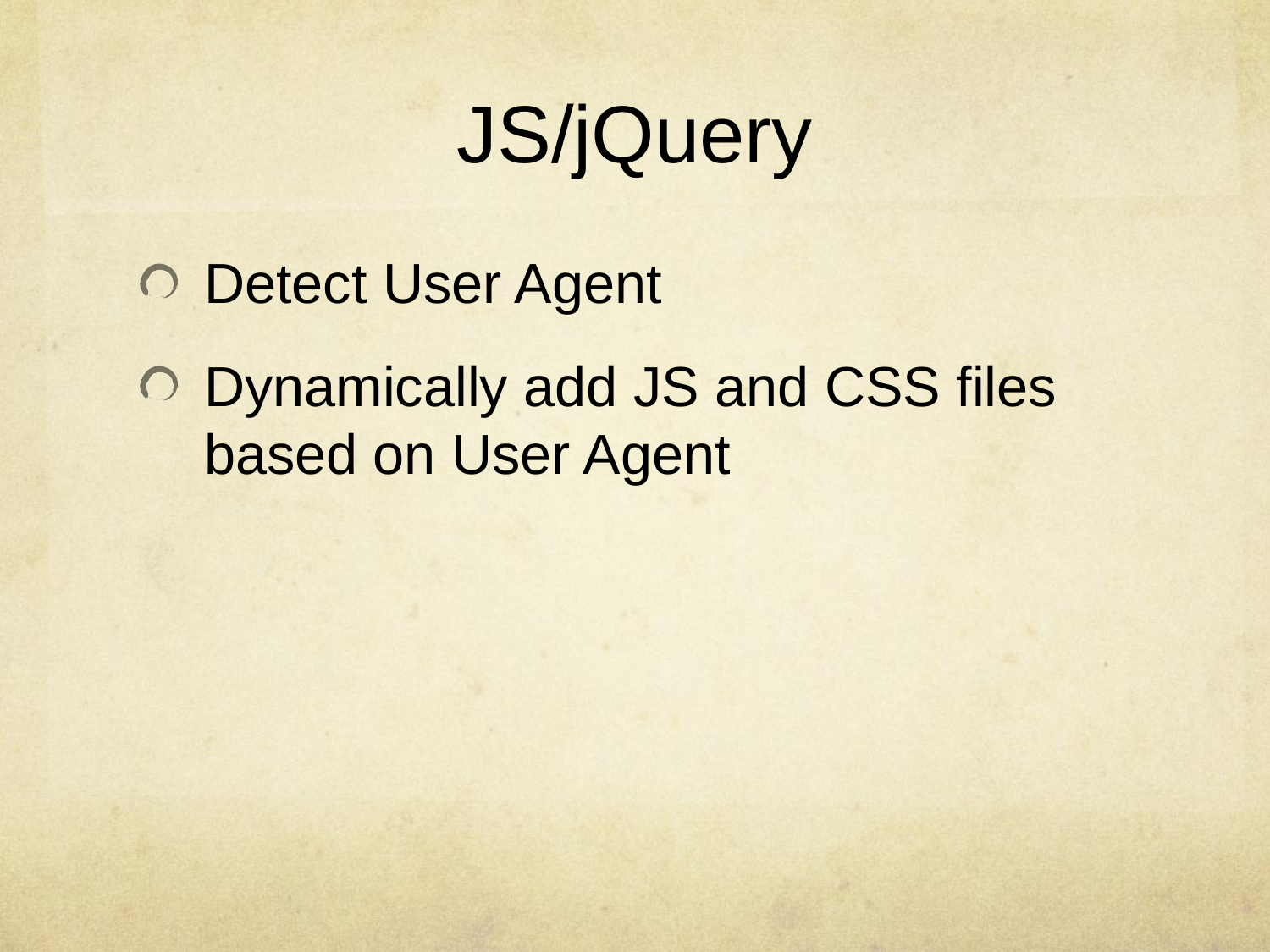

# JS/jQuery
Detect User Agent
Dynamically add JS and CSS files based on User Agent